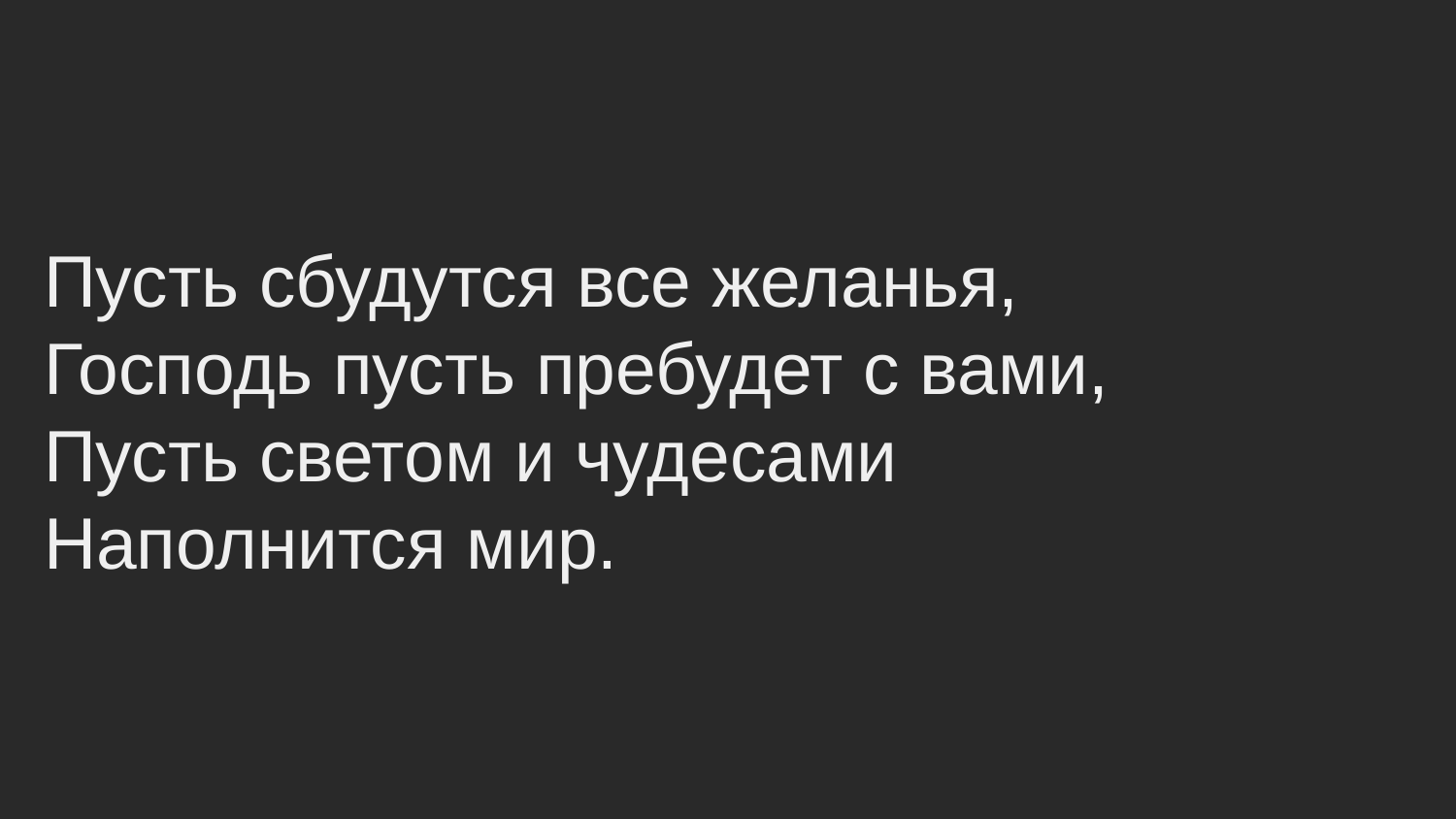

Пусть сбудутся все желанья,
Господь пусть пребудет с вами,
Пусть светом и чудесами
Наполнится мир.